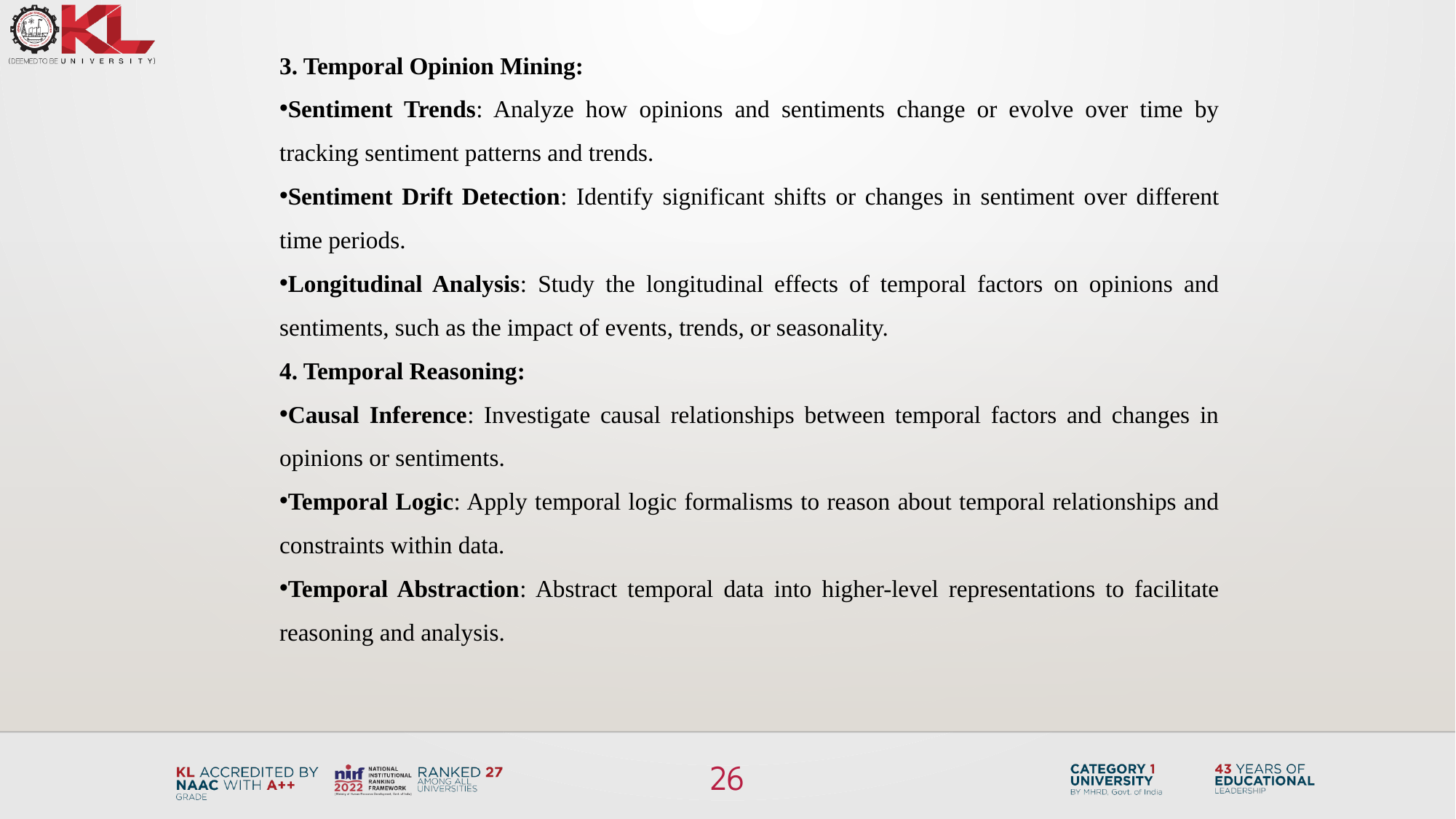

3. Temporal Opinion Mining:
Sentiment Trends: Analyze how opinions and sentiments change or evolve over time by tracking sentiment patterns and trends.
Sentiment Drift Detection: Identify significant shifts or changes in sentiment over different time periods.
Longitudinal Analysis: Study the longitudinal effects of temporal factors on opinions and sentiments, such as the impact of events, trends, or seasonality.
4. Temporal Reasoning:
Causal Inference: Investigate causal relationships between temporal factors and changes in opinions or sentiments.
Temporal Logic: Apply temporal logic formalisms to reason about temporal relationships and constraints within data.
Temporal Abstraction: Abstract temporal data into higher-level representations to facilitate reasoning and analysis.
26